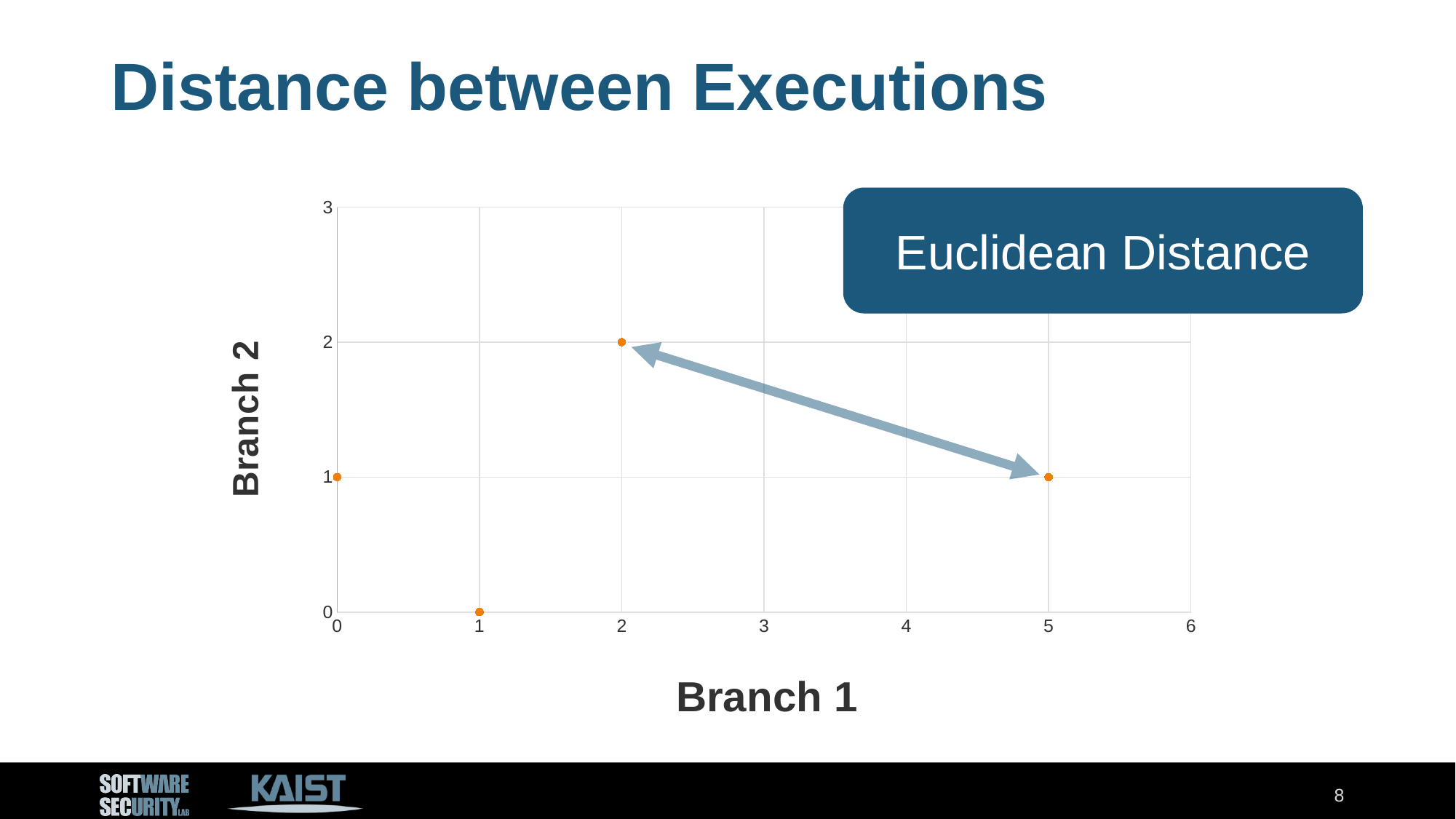

Distance between Executions
Euclidean Distance

### Chart

| Category | Y-Values |
|---|---|
8